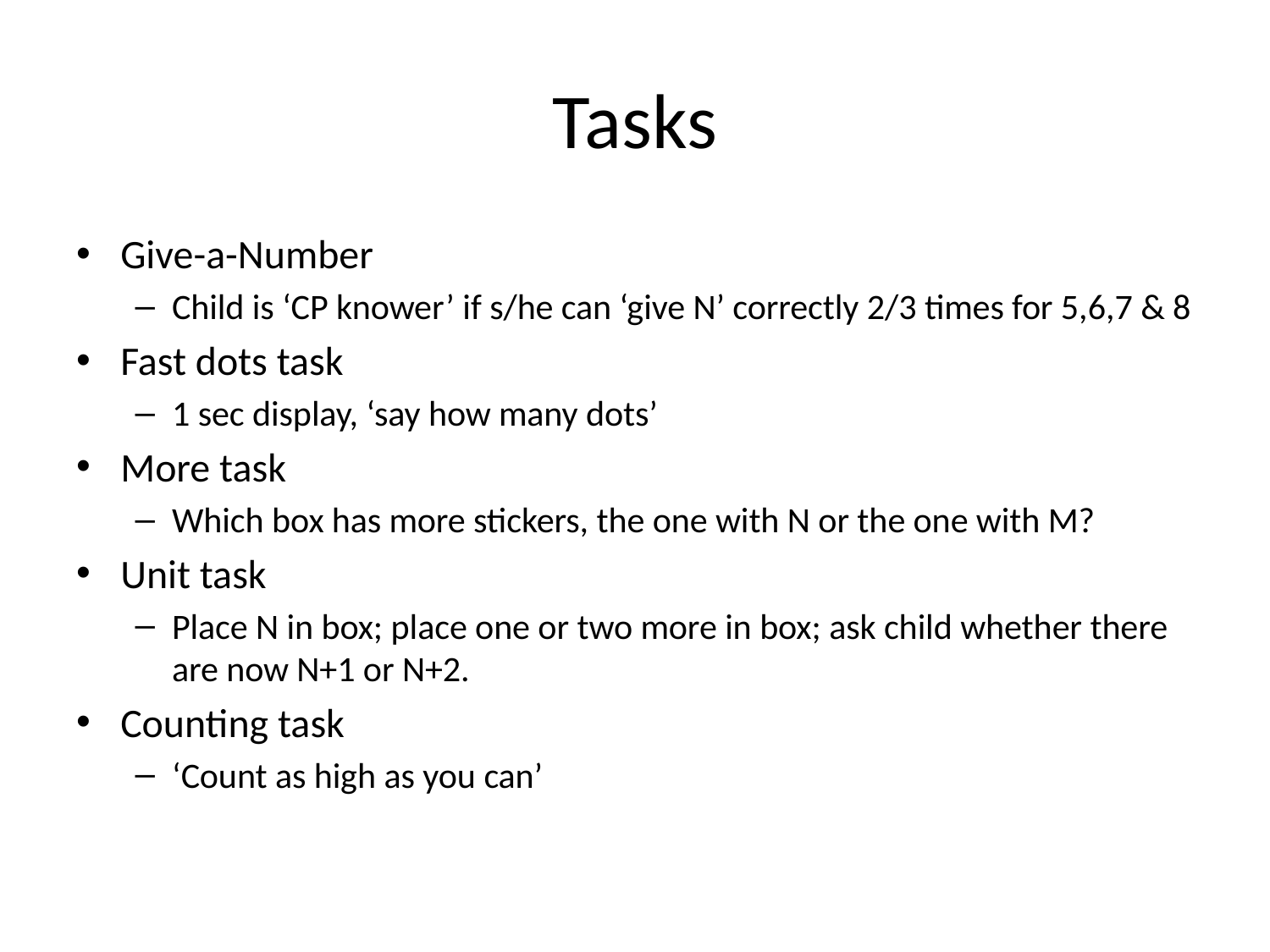

# Tasks
Give-a-Number
Child is ‘CP knower’ if s/he can ‘give N’ correctly 2/3 times for 5,6,7 & 8
Fast dots task
1 sec display, ‘say how many dots’
More task
Which box has more stickers, the one with N or the one with M?
Unit task
Place N in box; place one or two more in box; ask child whether there are now N+1 or N+2.
Counting task
‘Count as high as you can’